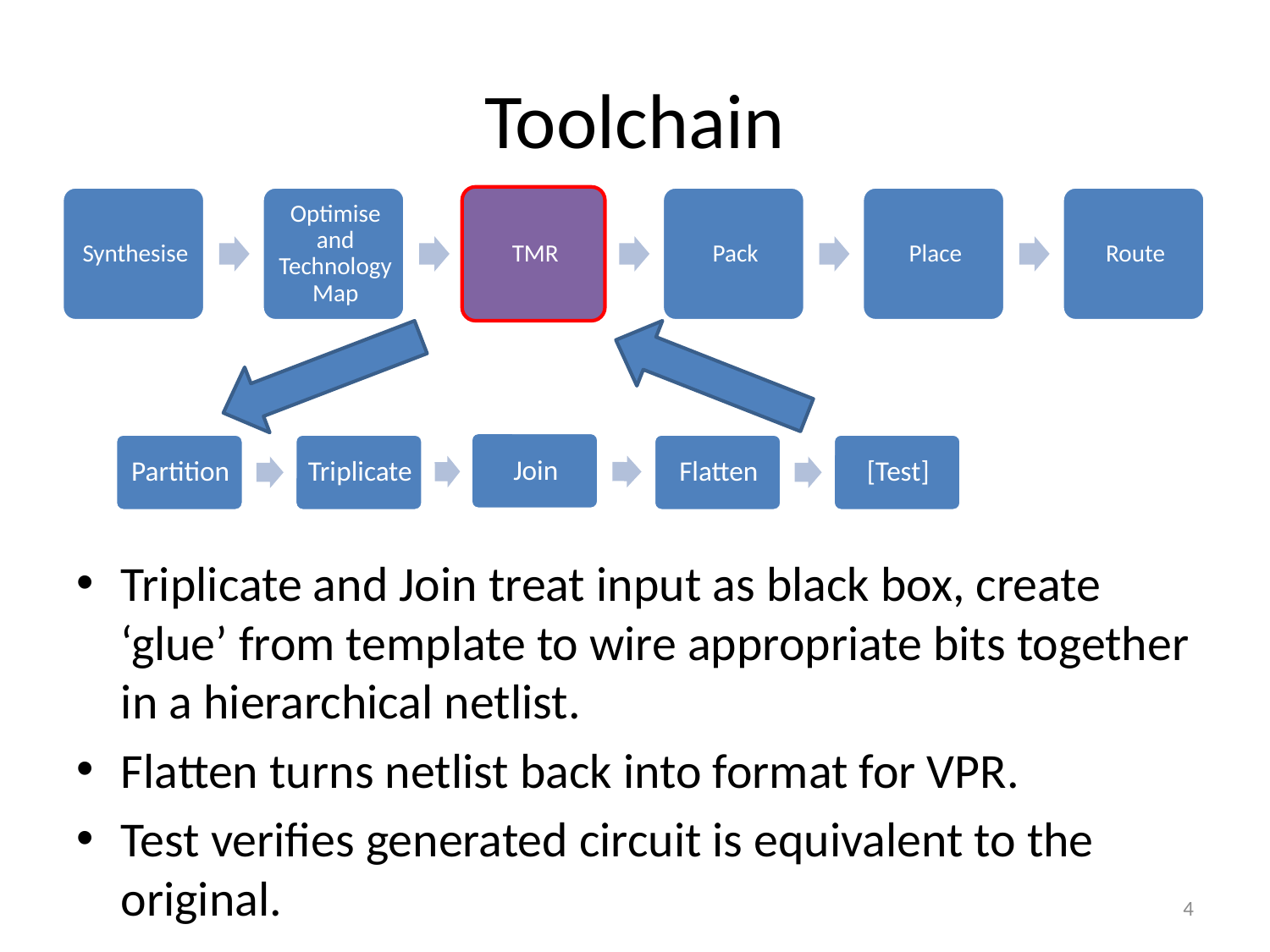

# Toolchain
Synthesise

Optimise and Technology Map

TMR

Pack

Place

Route

Partition

Triplicate

Join

Flatten

[Test]
Triplicate and Join treat input as black box, create ‘glue’ from template to wire appropriate bits together in a hierarchical netlist.
Flatten turns netlist back into format for VPR.
Test verifies generated circuit is equivalent to the original.
4